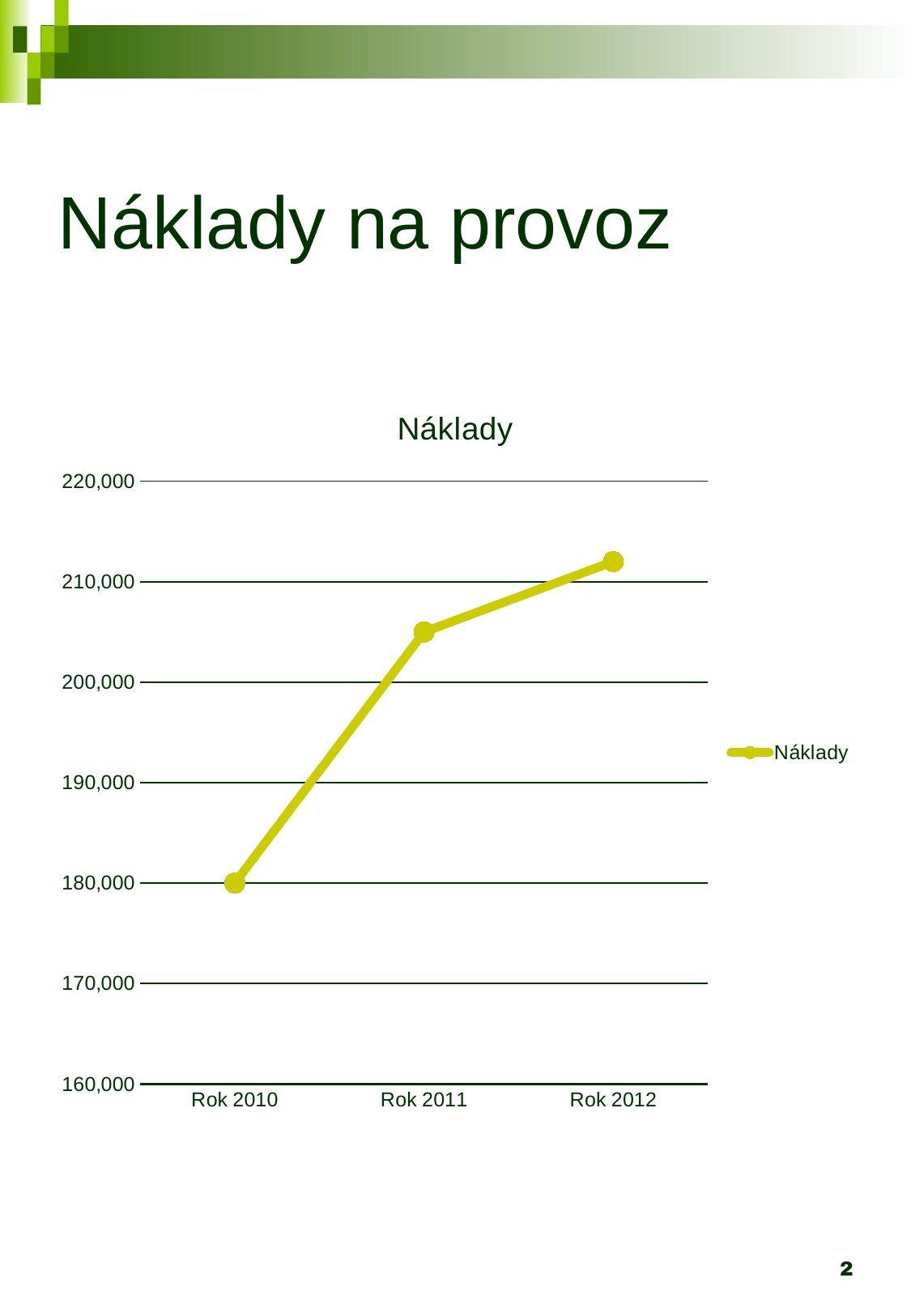

# Náklady na provoz

### Chart:

| Category | Náklady |
|---|---|
| Rok 2010 | 180000.0 |
| Rok 2011 | 205000.0 |
| Rok 2012 | 212000.0 |
2